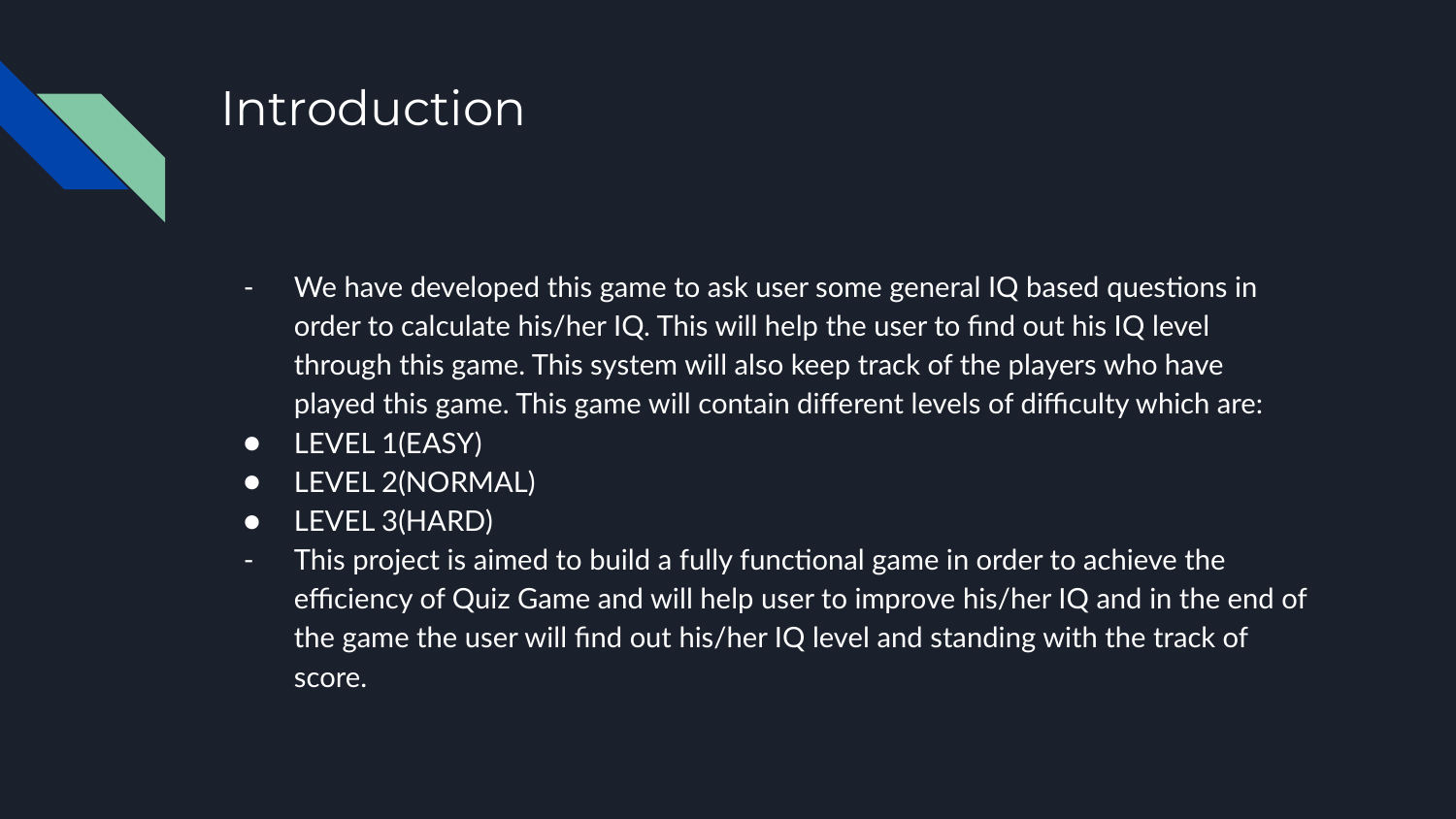

# Introduction
We have developed this game to ask user some general IQ based questions in order to calculate his/her IQ. This will help the user to find out his IQ level through this game. This system will also keep track of the players who have played this game. This game will contain different levels of difficulty which are:
LEVEL 1(EASY)
LEVEL 2(NORMAL)
LEVEL 3(HARD)
This project is aimed to build a fully functional game in order to achieve the efficiency of Quiz Game and will help user to improve his/her IQ and in the end of the game the user will find out his/her IQ level and standing with the track of score.